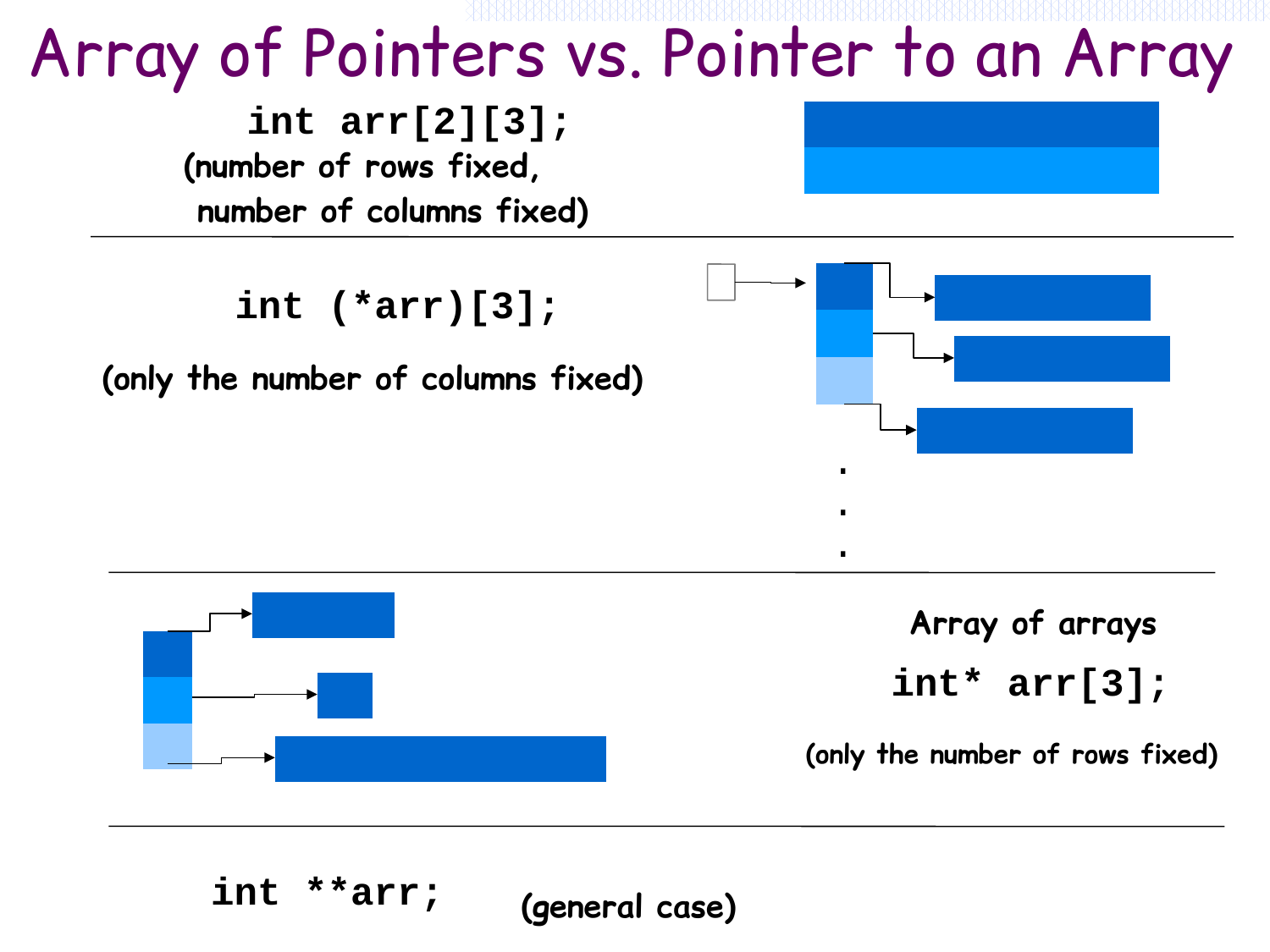

Array of Pointers vs. Pointer to an Array
int arr[2][3];
|  |  |  |
| --- | --- | --- |
|  |  |  |
(number of rows fixed,
 number of columns fixed)

|  |
| --- |
|  |
|  |

|  |  |  |
| --- | --- | --- |
int (*arr)[3];
|  |  |  |
| --- | --- | --- |
(only the number of columns fixed)
|  |  |  |
| --- | --- | --- |
.
.
.

Array of arrays
|  |  |  |  |  |
| --- | --- | --- | --- | --- |
|  |
| --- |
|  |
|  |
int* arr[3];
|  |  |
| --- | --- |
(only the number of rows fixed)
|  |  |  |  |  |  |  |  |  |  |  |  |
| --- | --- | --- | --- | --- | --- | --- | --- | --- | --- | --- | --- |

int **arr;
(general case)